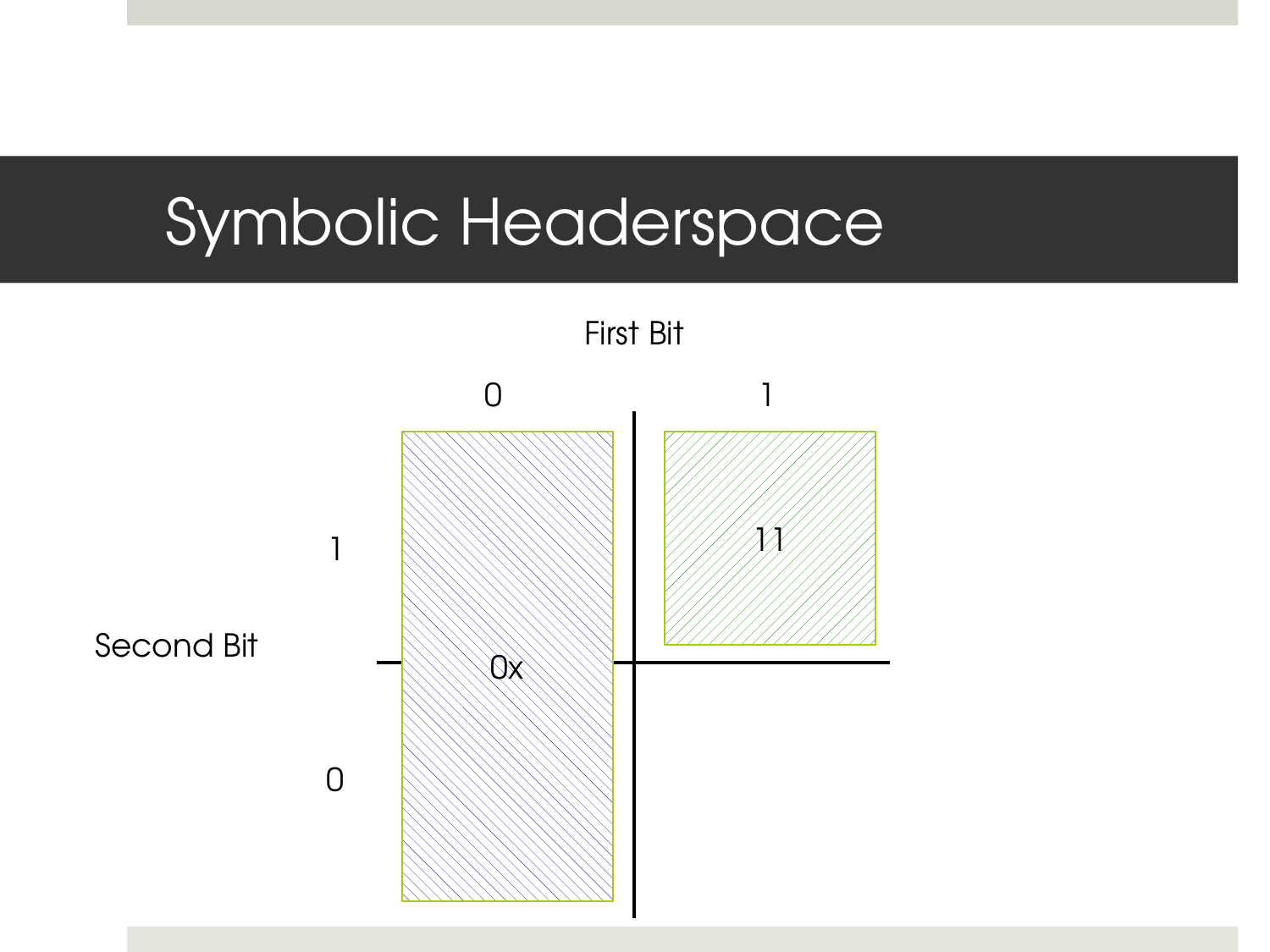

# Symbolic Headerspace
First Bit
0
1
0x
11
1
Second Bit
0